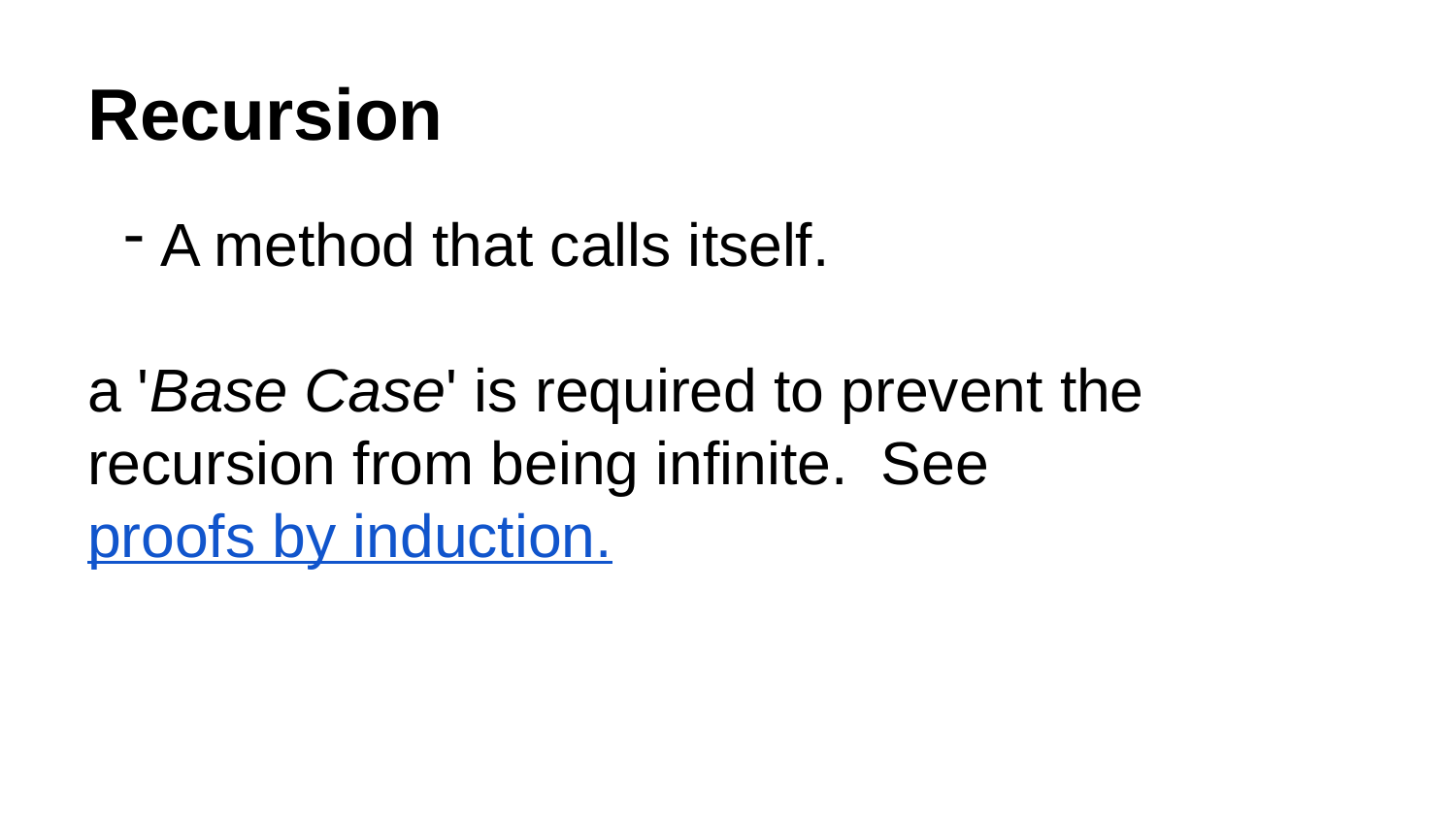

# Recursion
A method that calls itself.

a 'Base Case' is required to prevent the recursion from being infinite.  See proofs by induction.